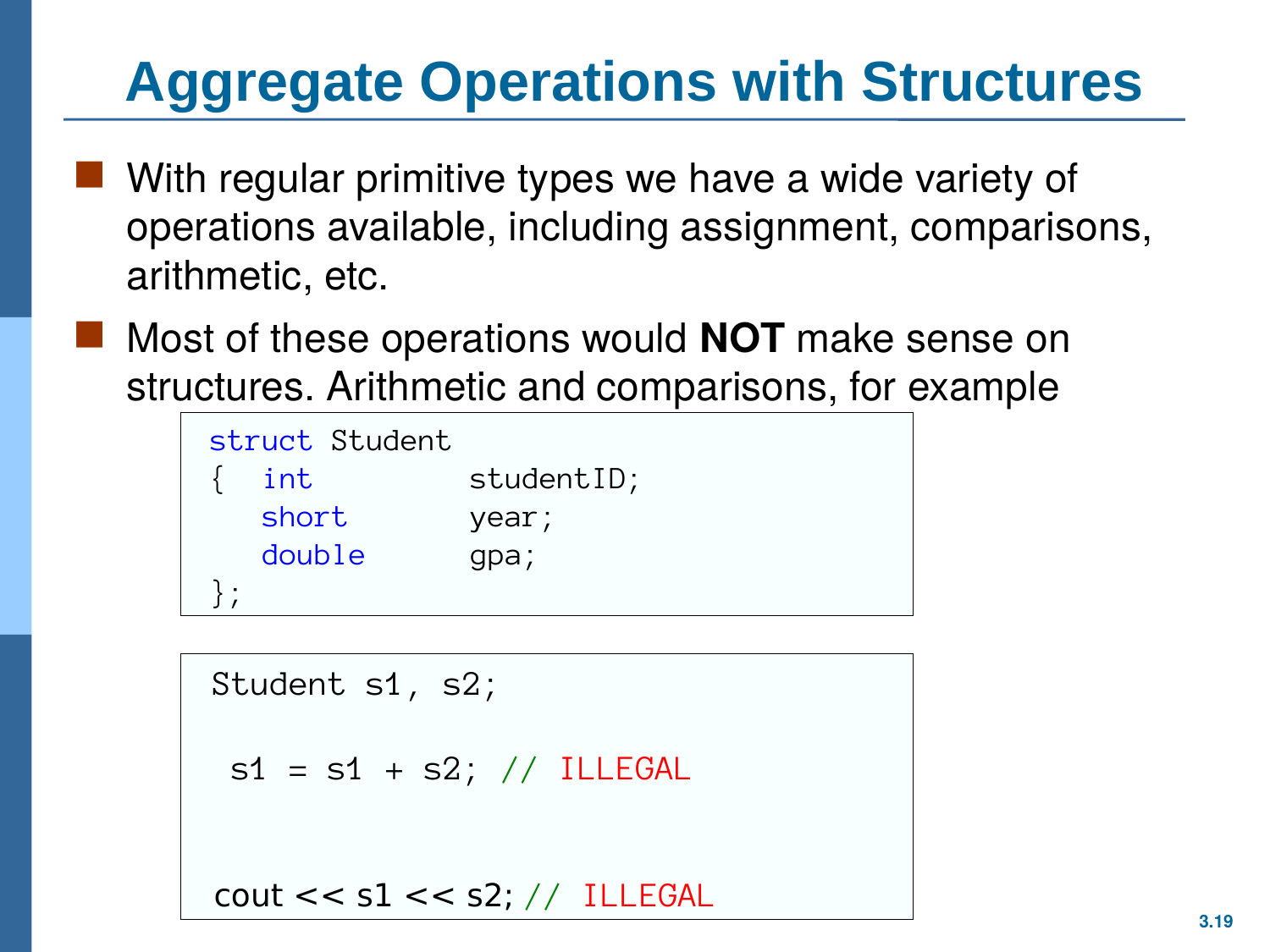

# Aggregate Operations with Structures
With regular primitive types we have a wide variety of operations available, including assignment, comparisons, arithmetic, etc.
Most of these operations would NOT make sense on structures. Arithmetic and comparisons, for example
 struct Student
 {  int         studentID;
    short       year;
    double      gpa;
 };
 Student s1, s2;

  s1 = s1 + s2; // ILLEGAL

  cout << s1 << s2; // ILLEGAL